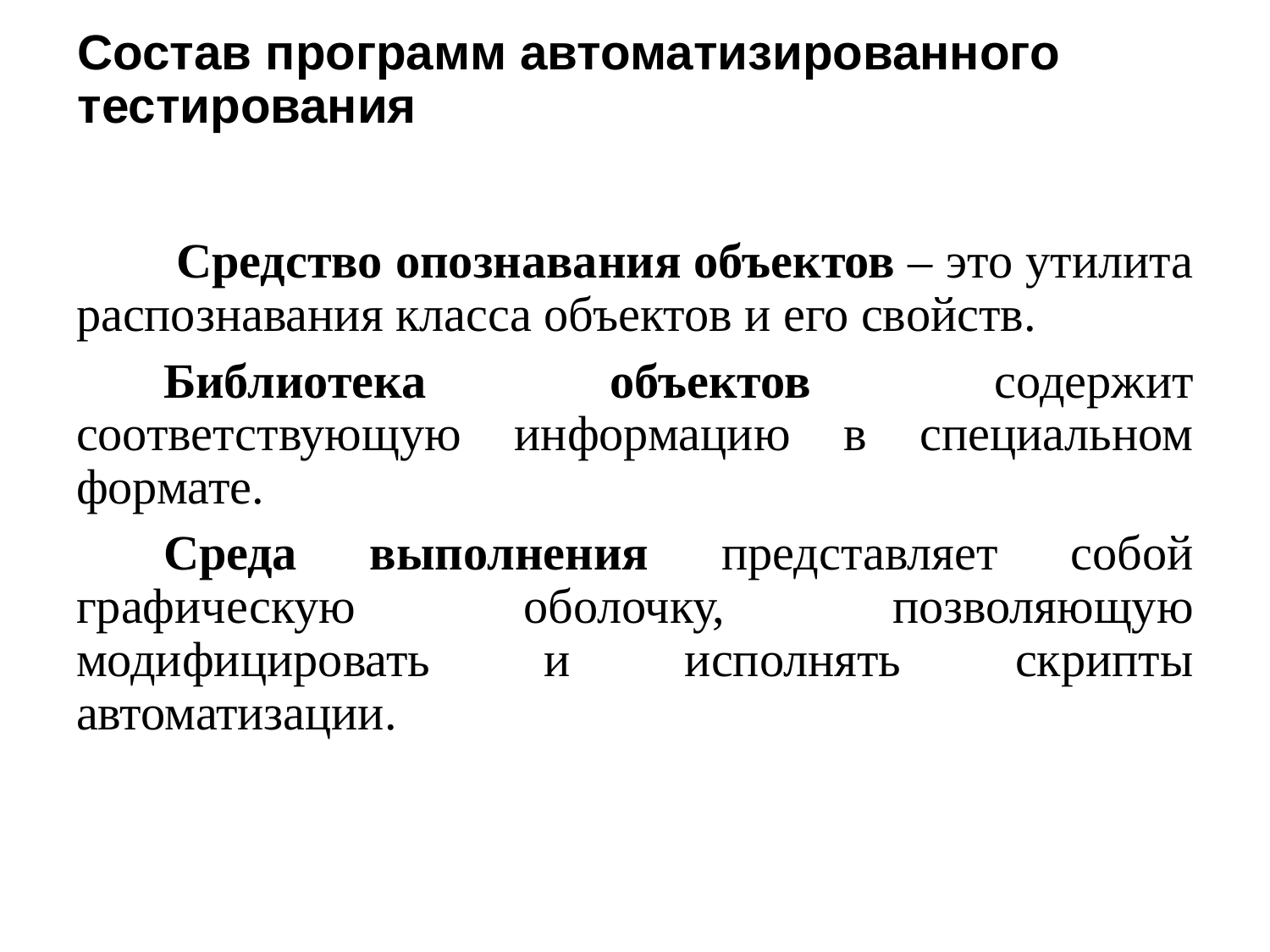

# Состав программ автоматизированного тестирования

 Средство опознавания объектов – это утилита распознавания класса объектов и его свойств.
Библиотека объектов содержит соответствующую информацию в специальном формате.
Среда выполнения представляет собой графическую оболочку, позволяющую модифицировать и исполнять скрипты автоматизации.